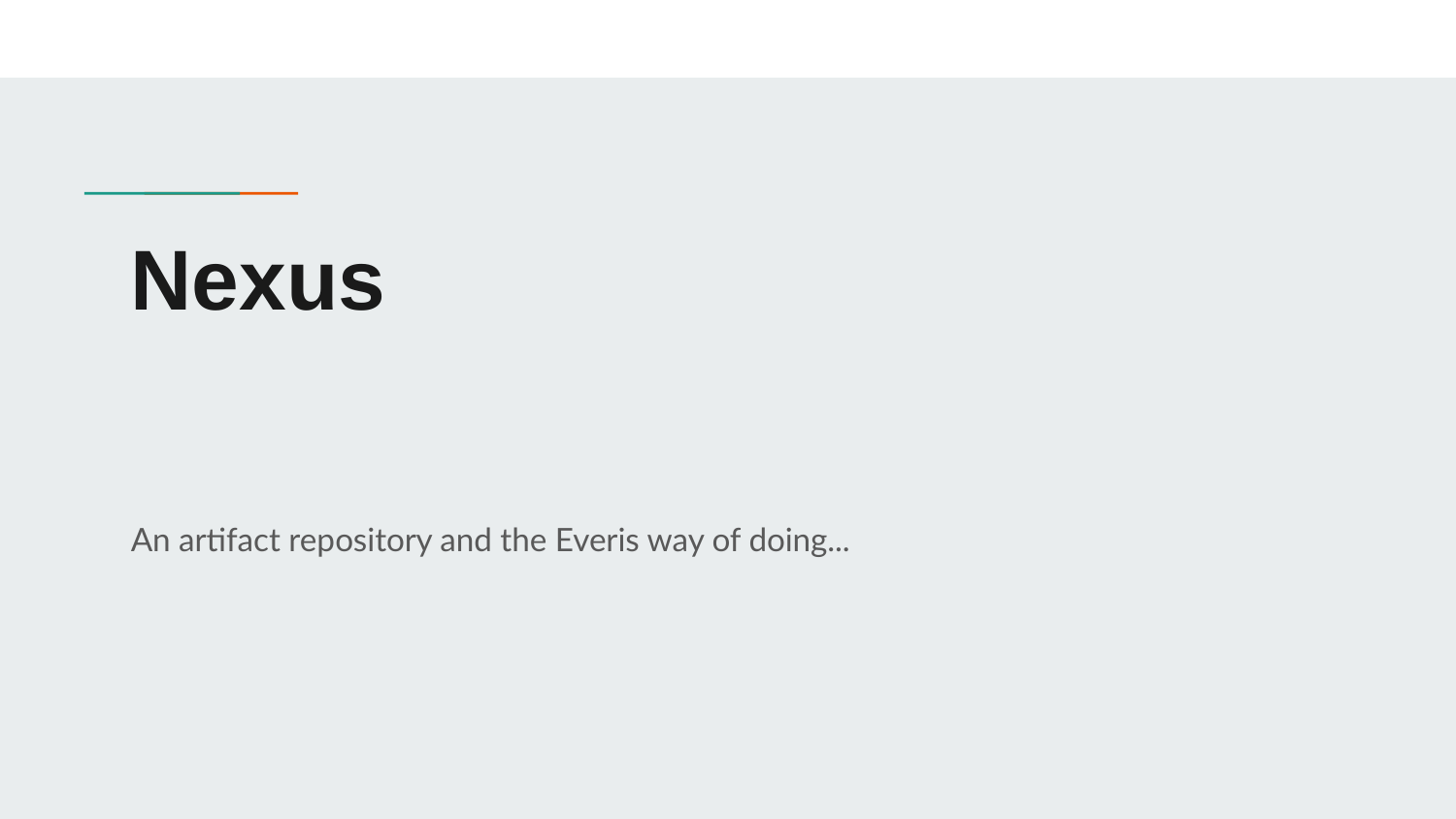

# Nexus
An artifact repository and the Everis way of doing...